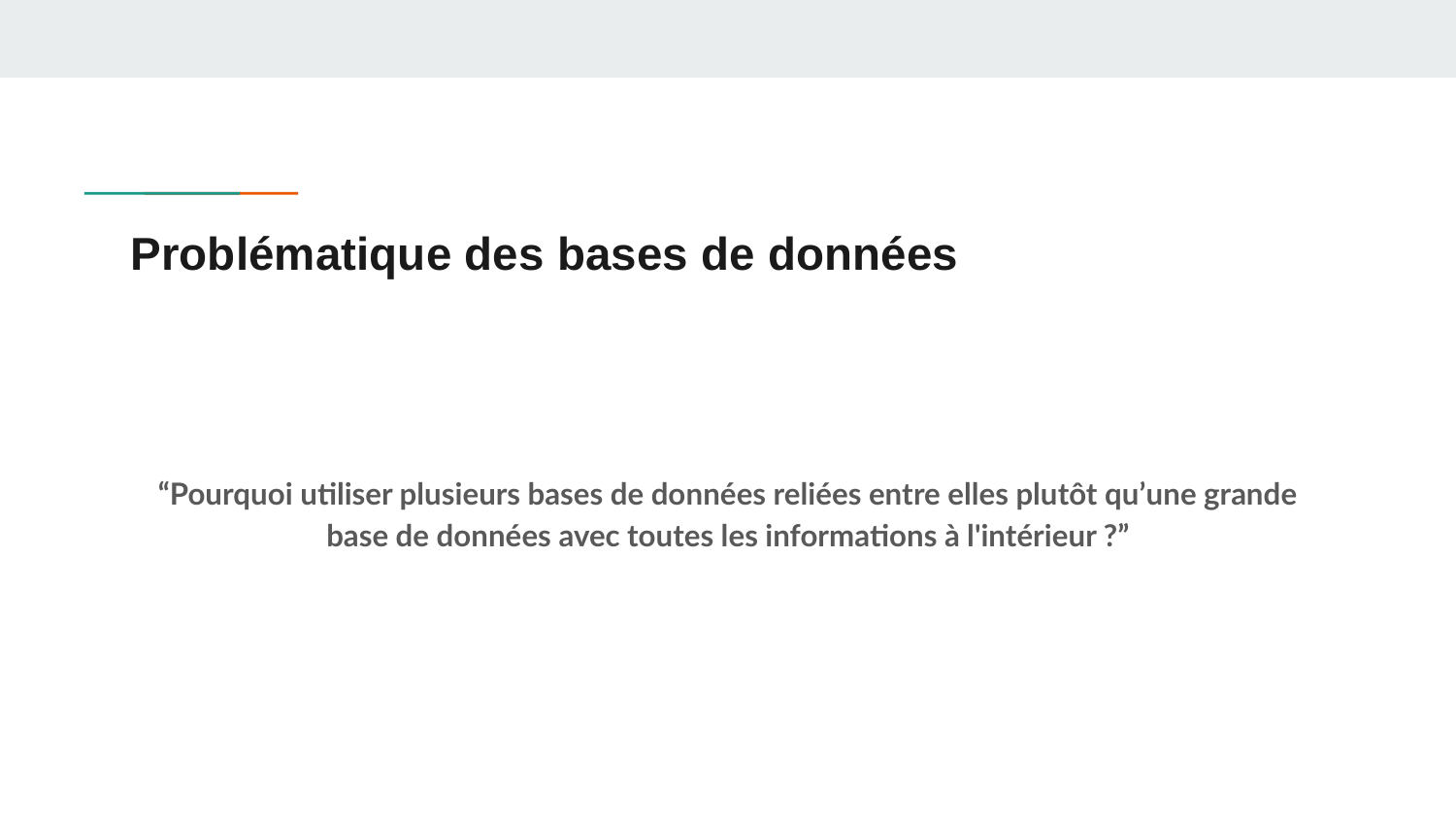

# Problématique des bases de données
“Pourquoi utiliser plusieurs bases de données reliées entre elles plutôt qu’une grande base de données avec toutes les informations à l'intérieur ?”